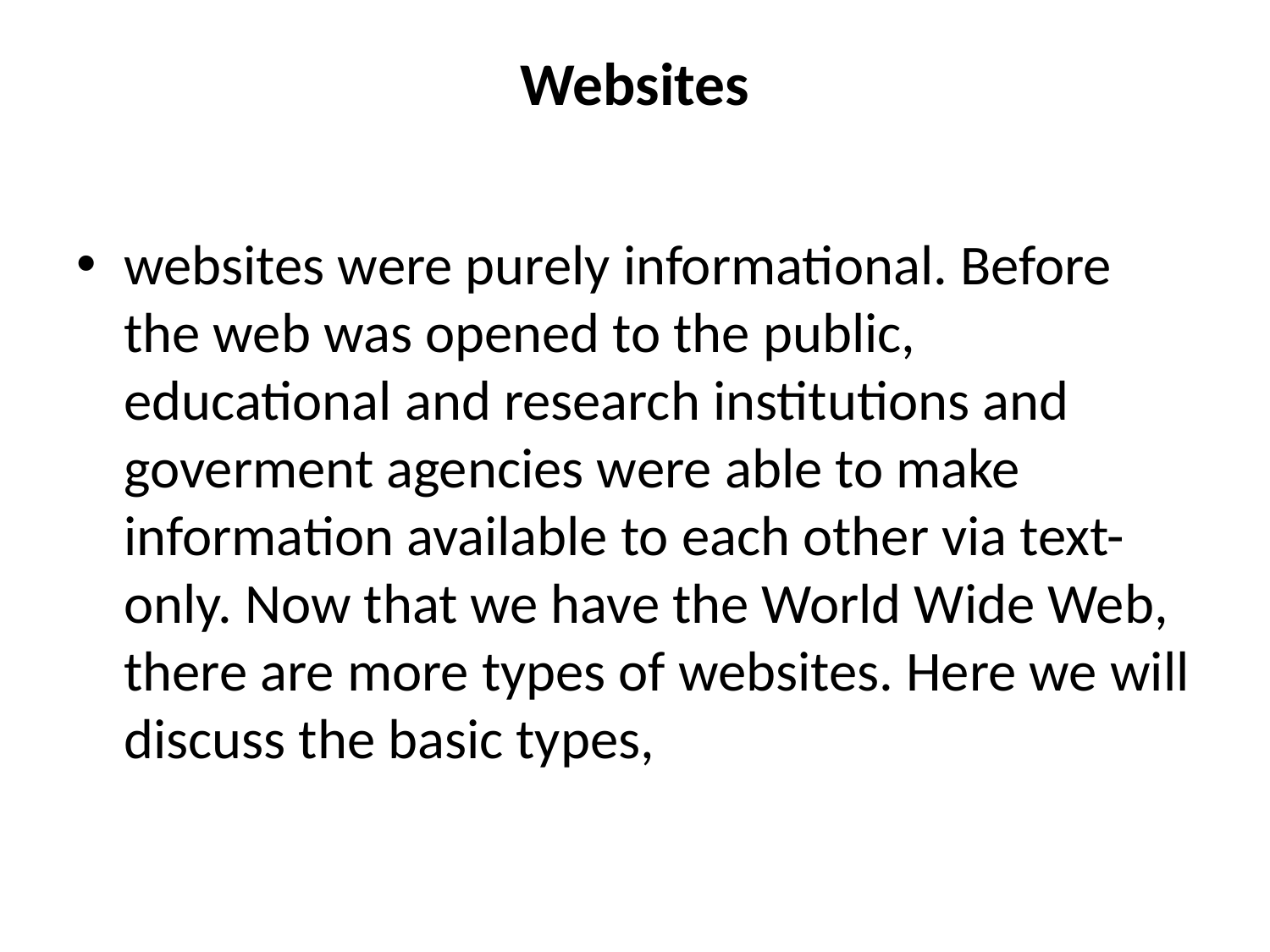

# Websites
websites were purely informational. Before the web was opened to the public, educational and research institutions and goverment agencies were able to make information available to each other via text-only. Now that we have the World Wide Web, there are more types of websites. Here we will discuss the basic types,